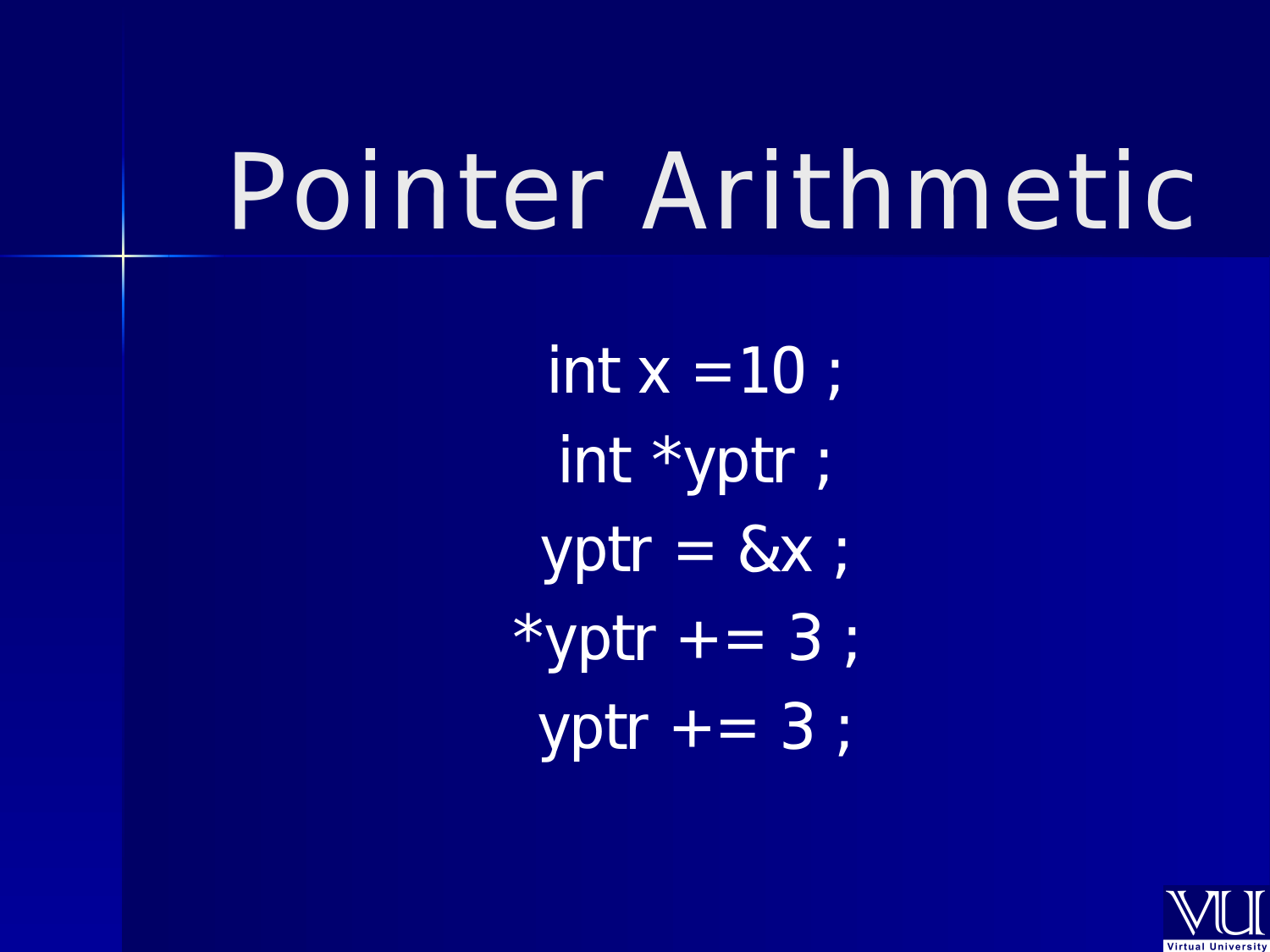

# Pointer Arithmetic
int x =10 ;
int *yptr ;
yptr = &x ;
*yptr += 3 ;
yptr += 3 ;